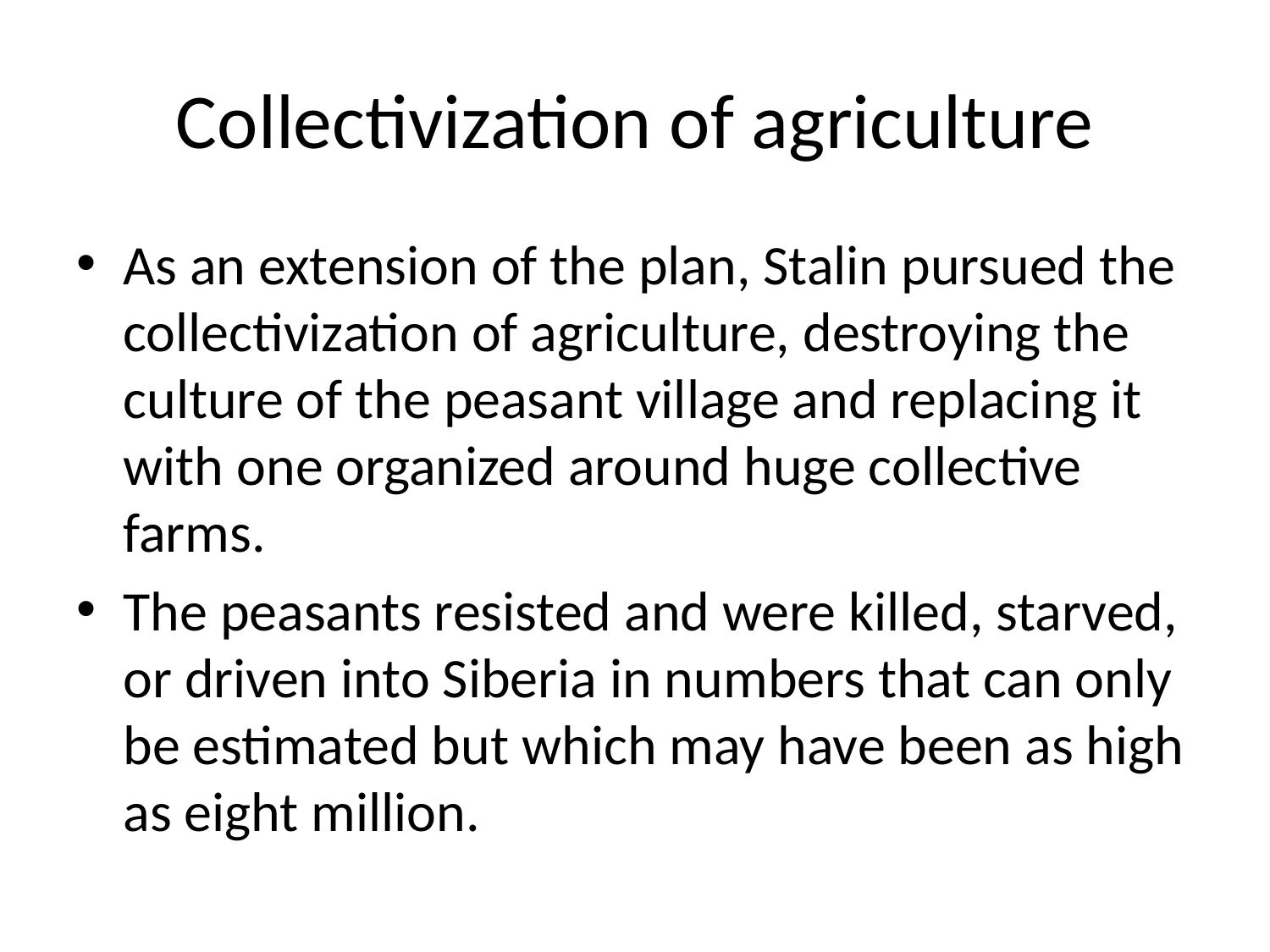

# Collectivization of agriculture
As an extension of the plan, Stalin pursued the collectivization of agriculture, destroying the culture of the peasant village and replacing it with one organized around huge collective farms.
The peasants resisted and were killed, starved, or driven into Siberia in numbers that can only be estimated but which may have been as high as eight million.